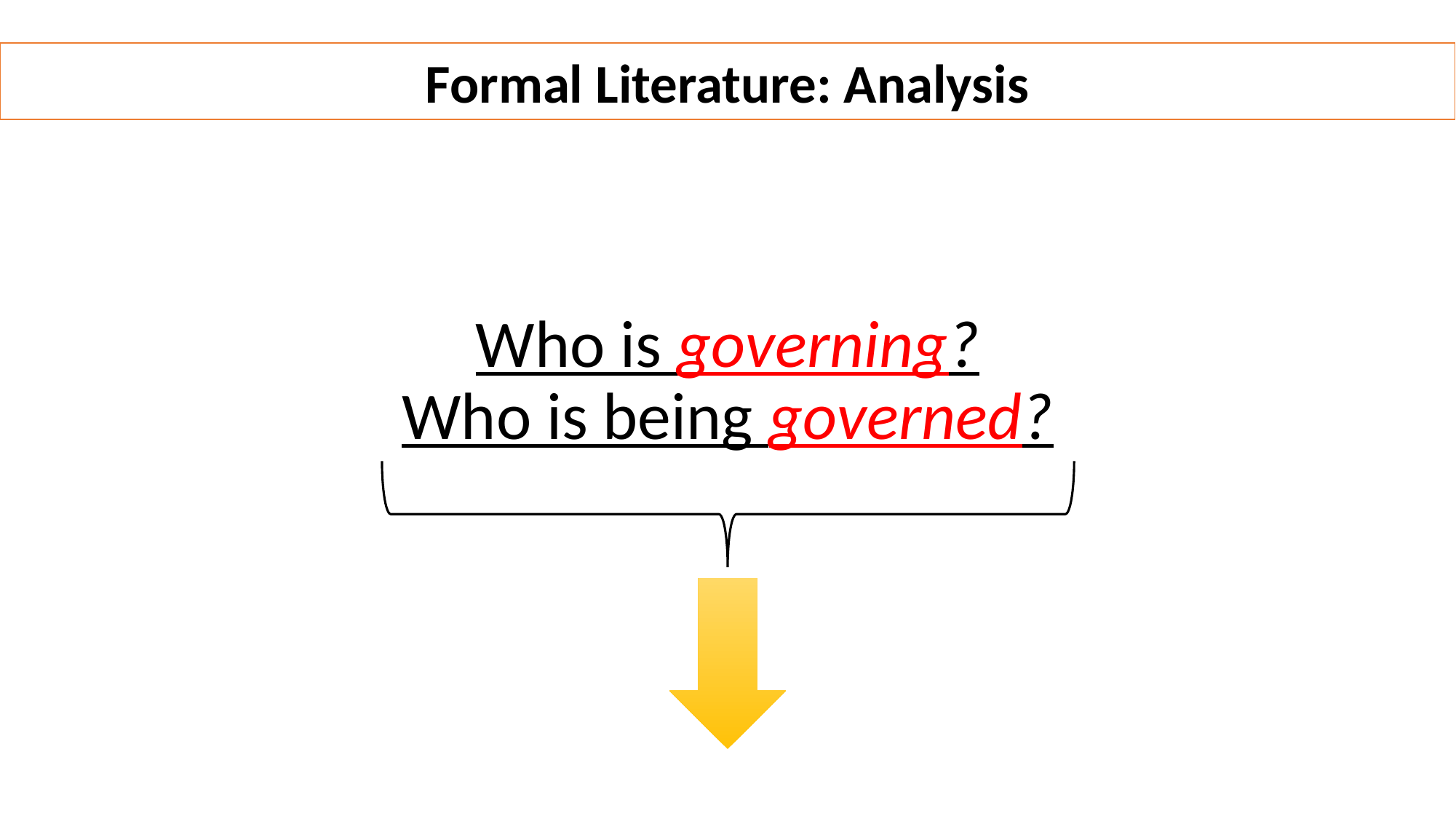

Formal Literature: Analysis

# Who is governing? Who is being governed?